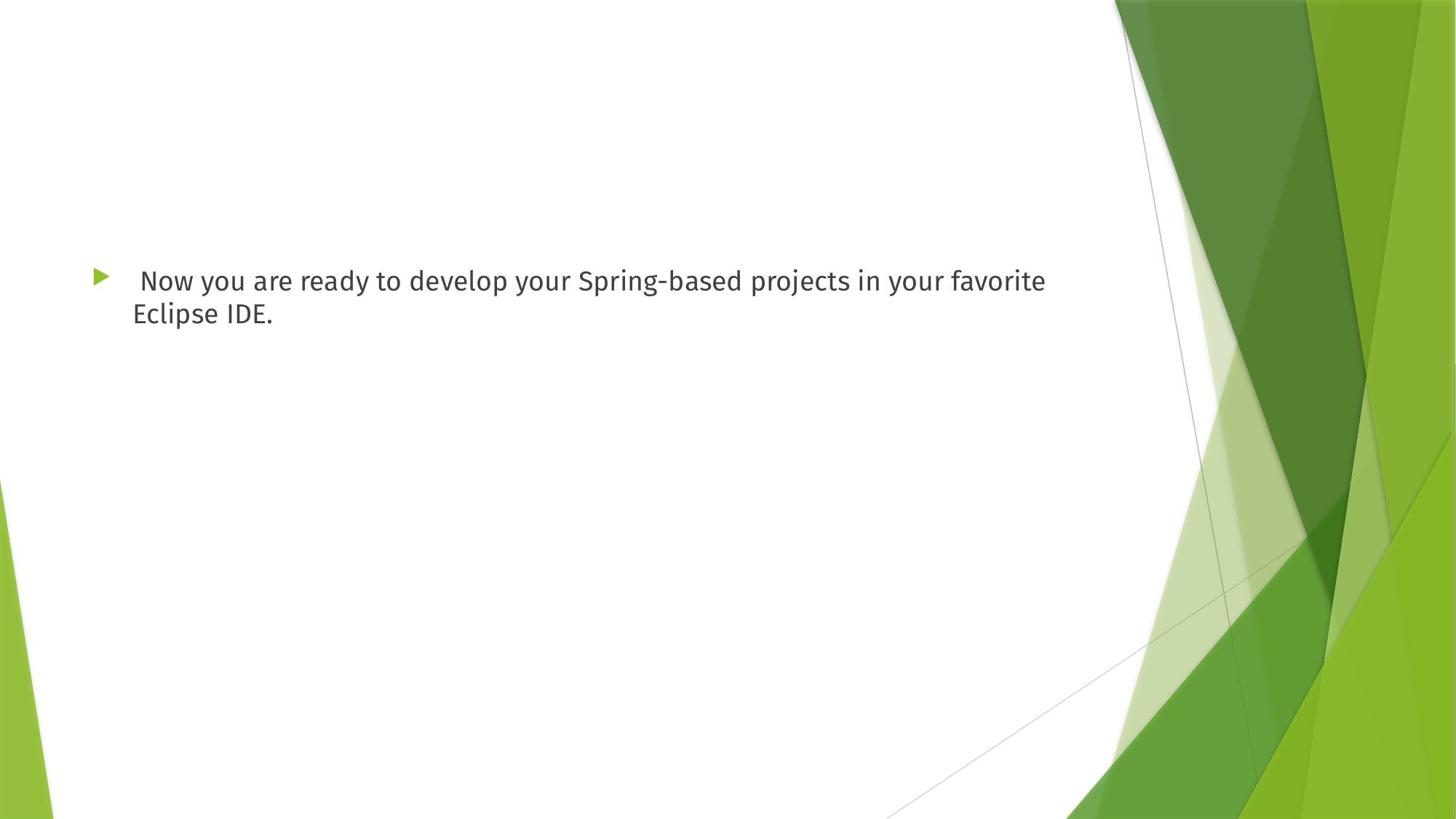

Now you are ready to develop your Spring-based projects in your favorite Eclipse IDE.